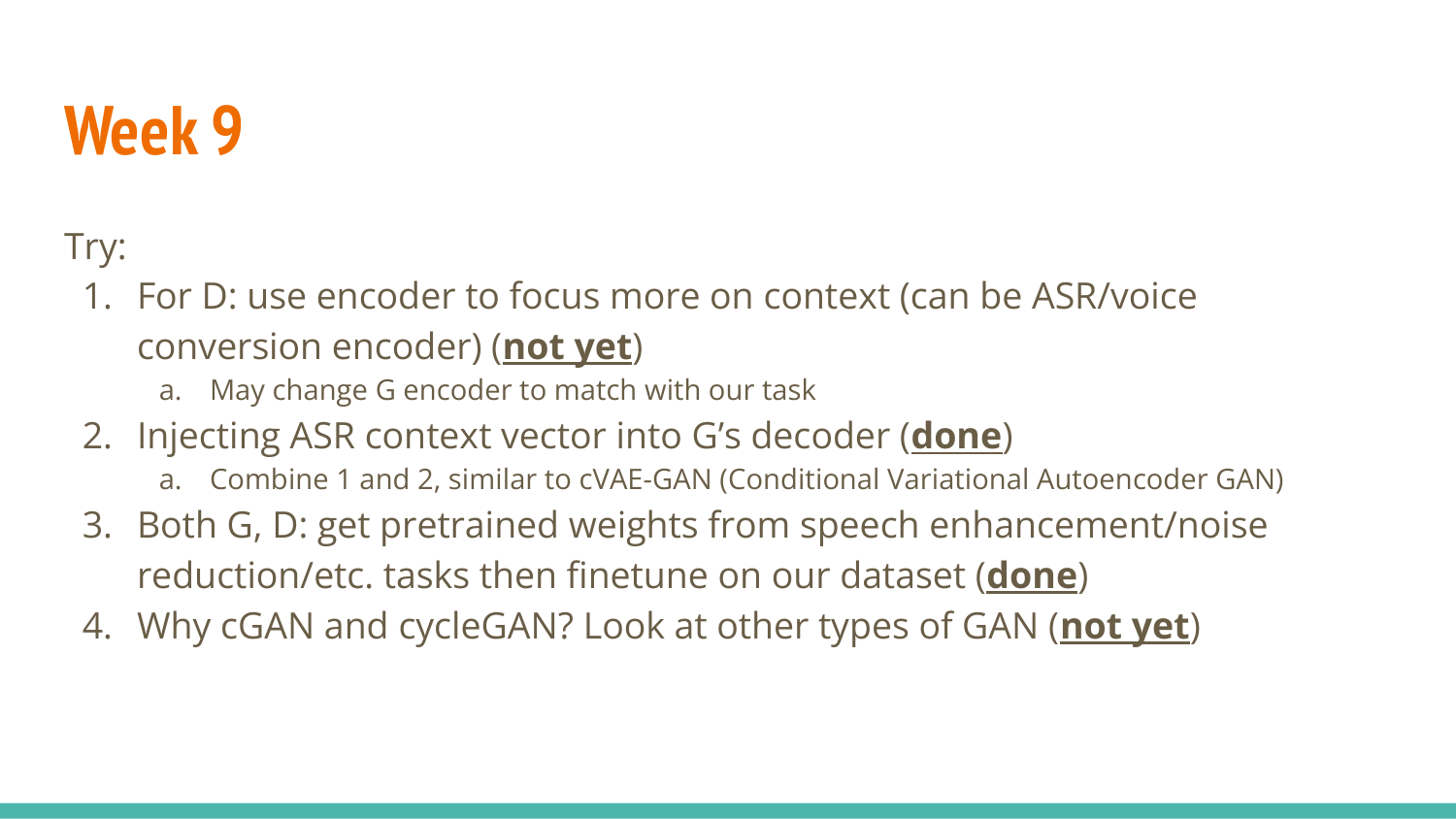

# Week 9
Try:
For D: use encoder to focus more on context (can be ASR/voice conversion encoder) (not yet)
May change G encoder to match with our task
Injecting ASR context vector into G’s decoder (done)
Combine 1 and 2, similar to cVAE-GAN (Conditional Variational Autoencoder GAN)
Both G, D: get pretrained weights from speech enhancement/noise reduction/etc. tasks then finetune on our dataset (done)
Why cGAN and cycleGAN? Look at other types of GAN (not yet)